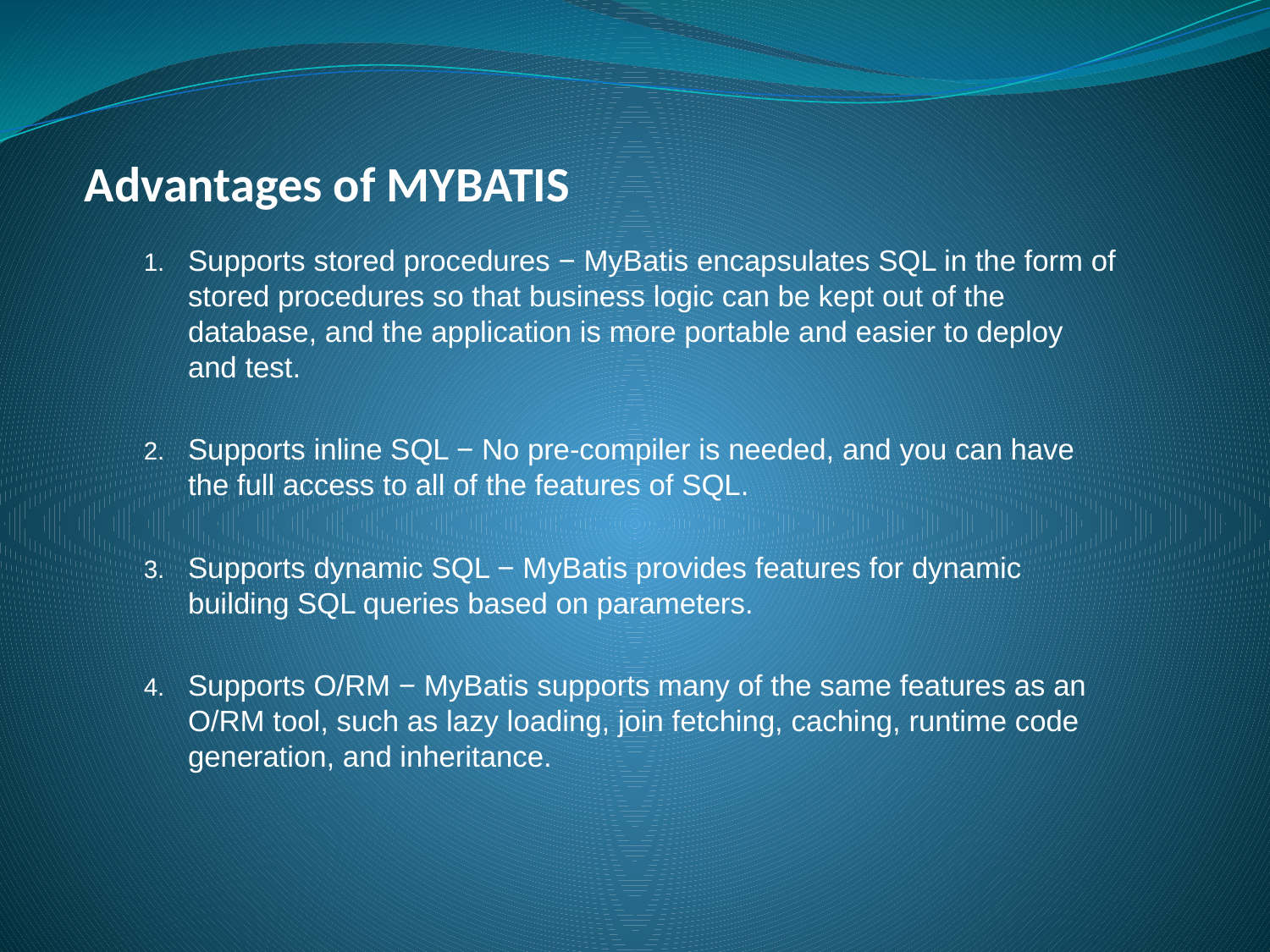

# Advantages of MYBATIS
Supports stored procedures − MyBatis encapsulates SQL in the form of stored procedures so that business logic can be kept out of the database, and the application is more portable and easier to deploy and test.

Supports inline SQL − No pre-compiler is needed, and you can have the full access to all of the features of SQL.

Supports dynamic SQL − MyBatis provides features for dynamic building SQL queries based on parameters.

Supports O/RM − MyBatis supports many of the same features as an O/RM tool, such as lazy loading, join fetching, caching, runtime code generation, and inheritance.